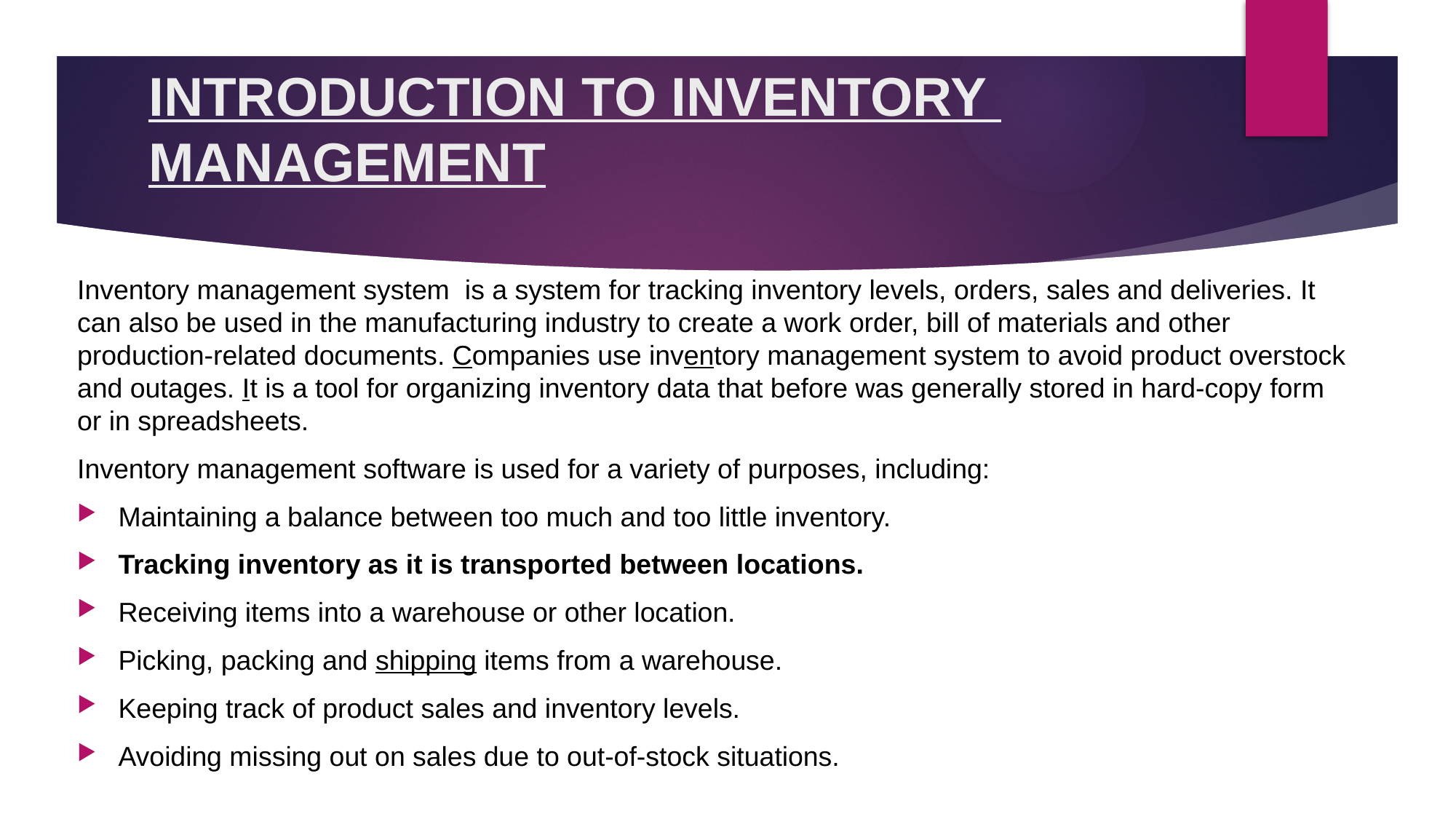

# INTRODUCTION TO INVENTORY  MANAGEMENT
Inventory management system  is a system for tracking inventory levels, orders, sales and deliveries. It can also be used in the manufacturing industry to create a work order, bill of materials and other production-related documents. Companies use inventory management system to avoid product overstock and outages. It is a tool for organizing inventory data that before was generally stored in hard-copy form or in spreadsheets.
Inventory management software is used for a variety of purposes, including:
Maintaining a balance between too much and too little inventory.
Tracking inventory as it is transported between locations.
Receiving items into a warehouse or other location.
Picking, packing and shipping items from a warehouse.
Keeping track of product sales and inventory levels.
Avoiding missing out on sales due to out-of-stock situations.